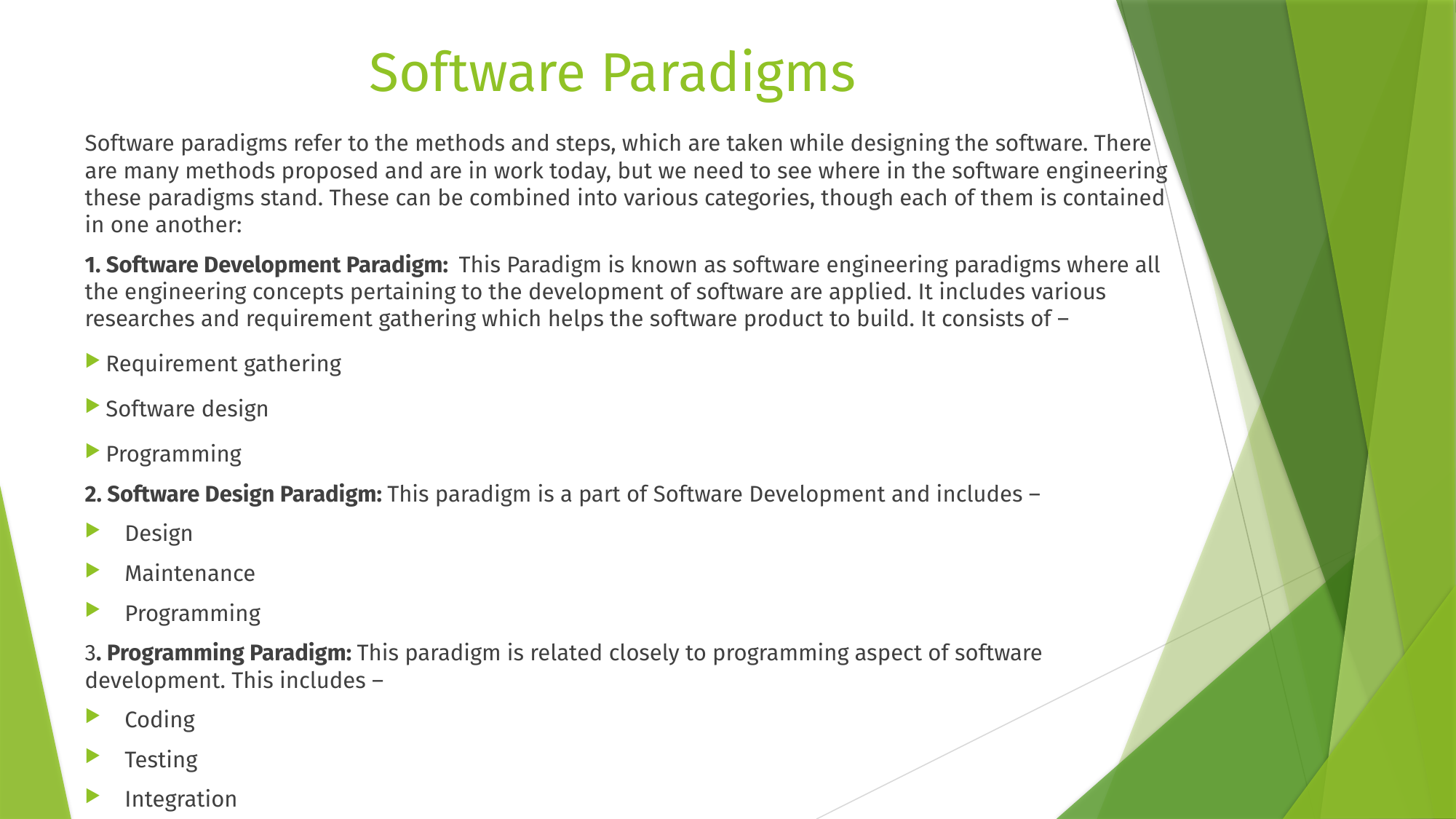

# Software Paradigms
Software paradigms refer to the methods and steps, which are taken while designing the software. There are many methods proposed and are in work today, but we need to see where in the software engineering these paradigms stand. These can be combined into various categories, though each of them is contained in one another:
1. Software Development Paradigm:  This Paradigm is known as software engineering paradigms where all the engineering concepts pertaining to the development of software are applied. It includes various researches and requirement gathering which helps the software product to build. It consists of –
Requirement gathering
Software design
Programming
2. Software Design Paradigm: This paradigm is a part of Software Development and includes –
Design
Maintenance
Programming
3. Programming Paradigm: This paradigm is related closely to programming aspect of software development. This includes –
Coding
Testing
Integration